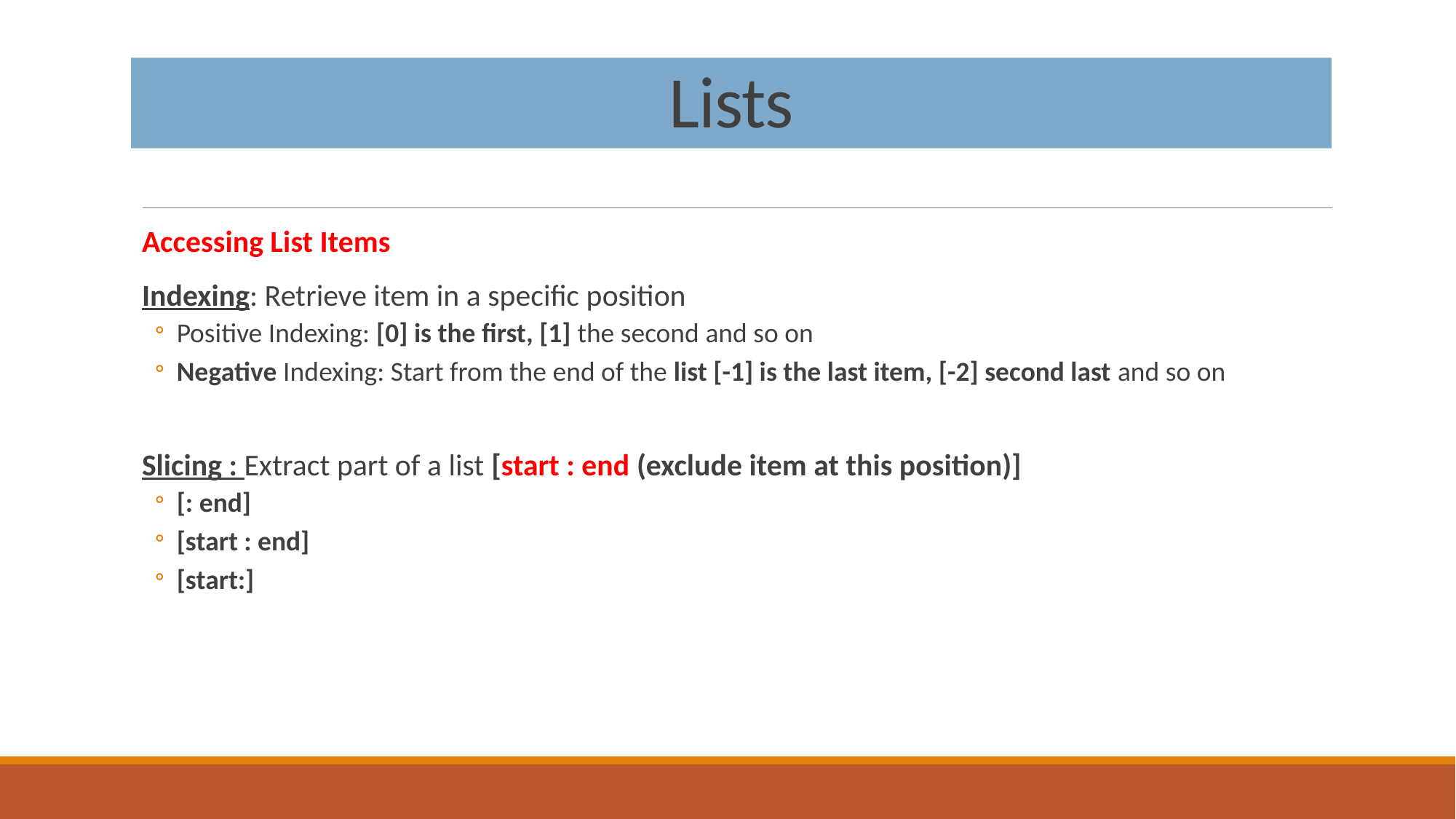

# Lists
Accessing List Items
Indexing: Retrieve item in a specific position
Positive Indexing: [0] is the first, [1] the second and so on
Negative Indexing: Start from the end of the list [-1] is the last item, [-2] second last and so on

Slicing : Extract part of a list [start : end (exclude item at this position)]
[: end]
[start : end]
[start:]